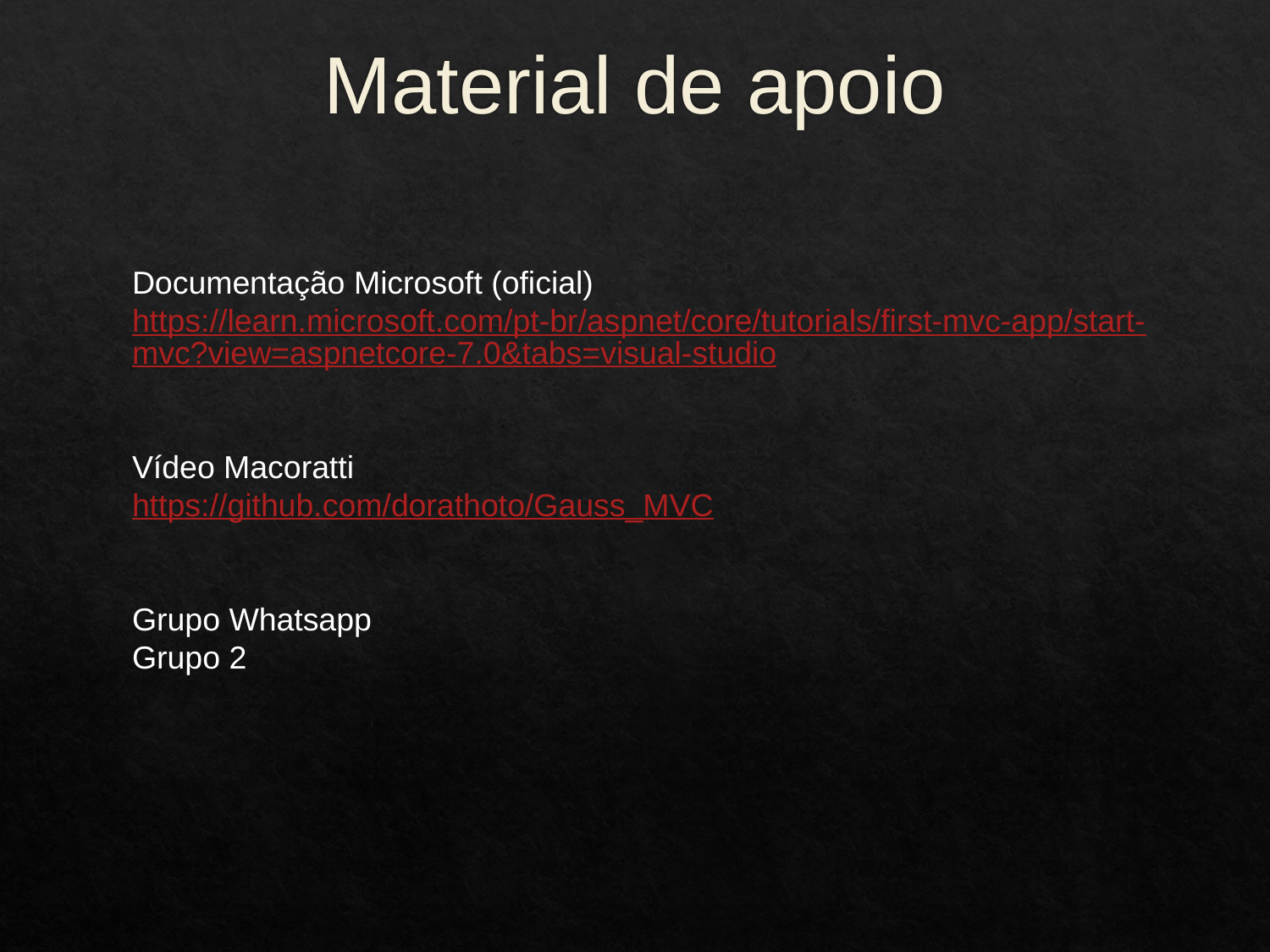

# Material de apoio
Documentação Microsoft (oficial)
https://learn.microsoft.com/pt-br/aspnet/core/tutorials/first-mvc-app/start-mvc?view=aspnetcore-7.0&tabs=visual-studio

Vídeo Macoratti
https://github.com/dorathoto/Gauss_MVC

Grupo Whatsapp
Grupo 2